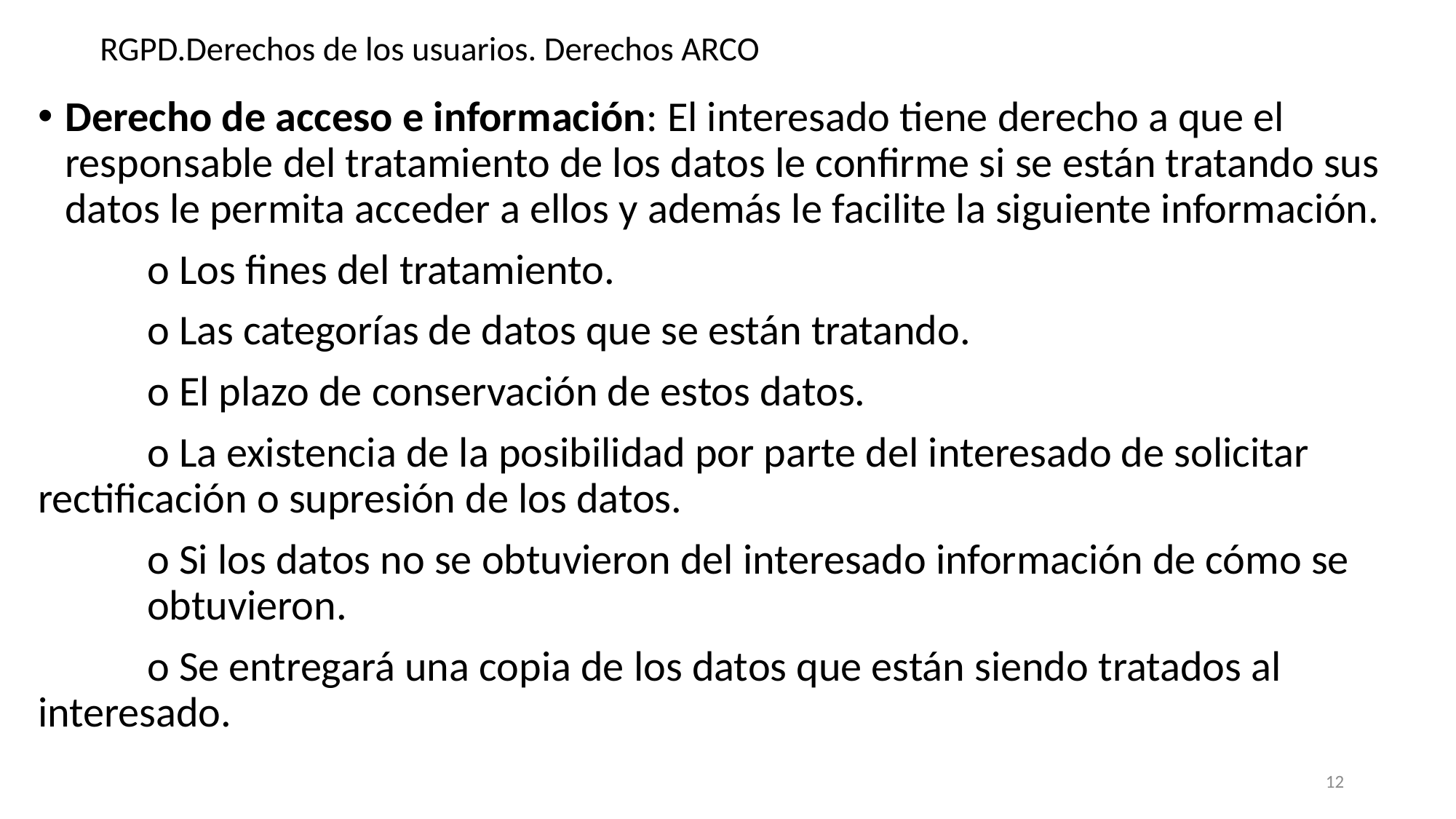

RGPD.Derechos de los usuarios. Derechos ARCO
Derecho de acceso e información: El interesado tiene derecho a que el responsable del tratamiento de los datos le confirme si se están tratando sus datos le permita acceder a ellos y además le facilite la siguiente información.
	o Los fines del tratamiento.
	o Las categorías de datos que se están tratando.
	o El plazo de conservación de estos datos.
	o La existencia de la posibilidad por parte del interesado de solicitar 	rectificación o supresión de los datos.
	o Si los datos no se obtuvieron del interesado información de cómo se 	obtuvieron.
	o Se entregará una copia de los datos que están siendo tratados al 	interesado.
12